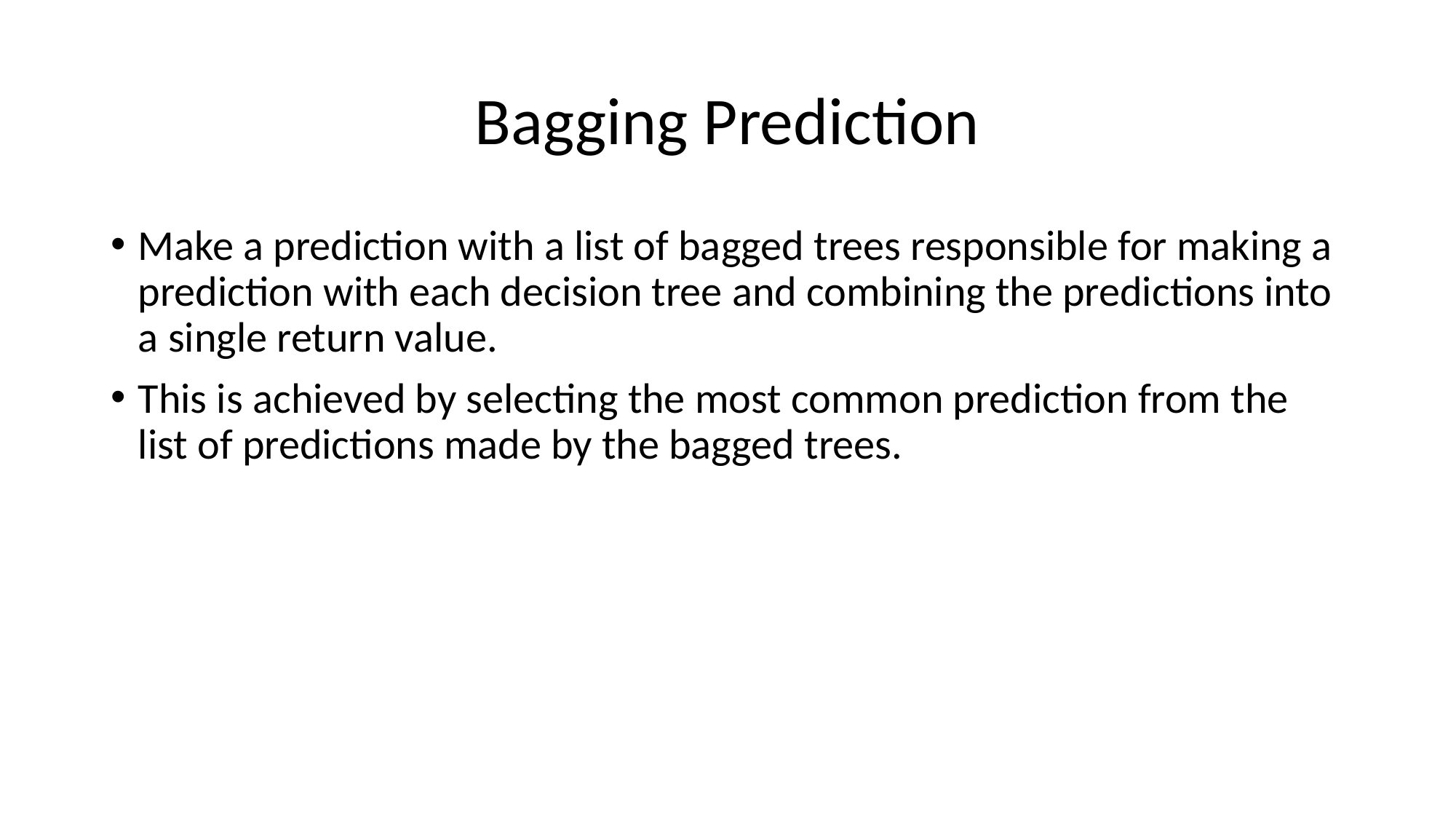

# Bagging Prediction
Make a prediction with a list of bagged trees responsible for making a prediction with each decision tree and combining the predictions into a single return value.
This is achieved by selecting the most common prediction from the list of predictions made by the bagged trees.